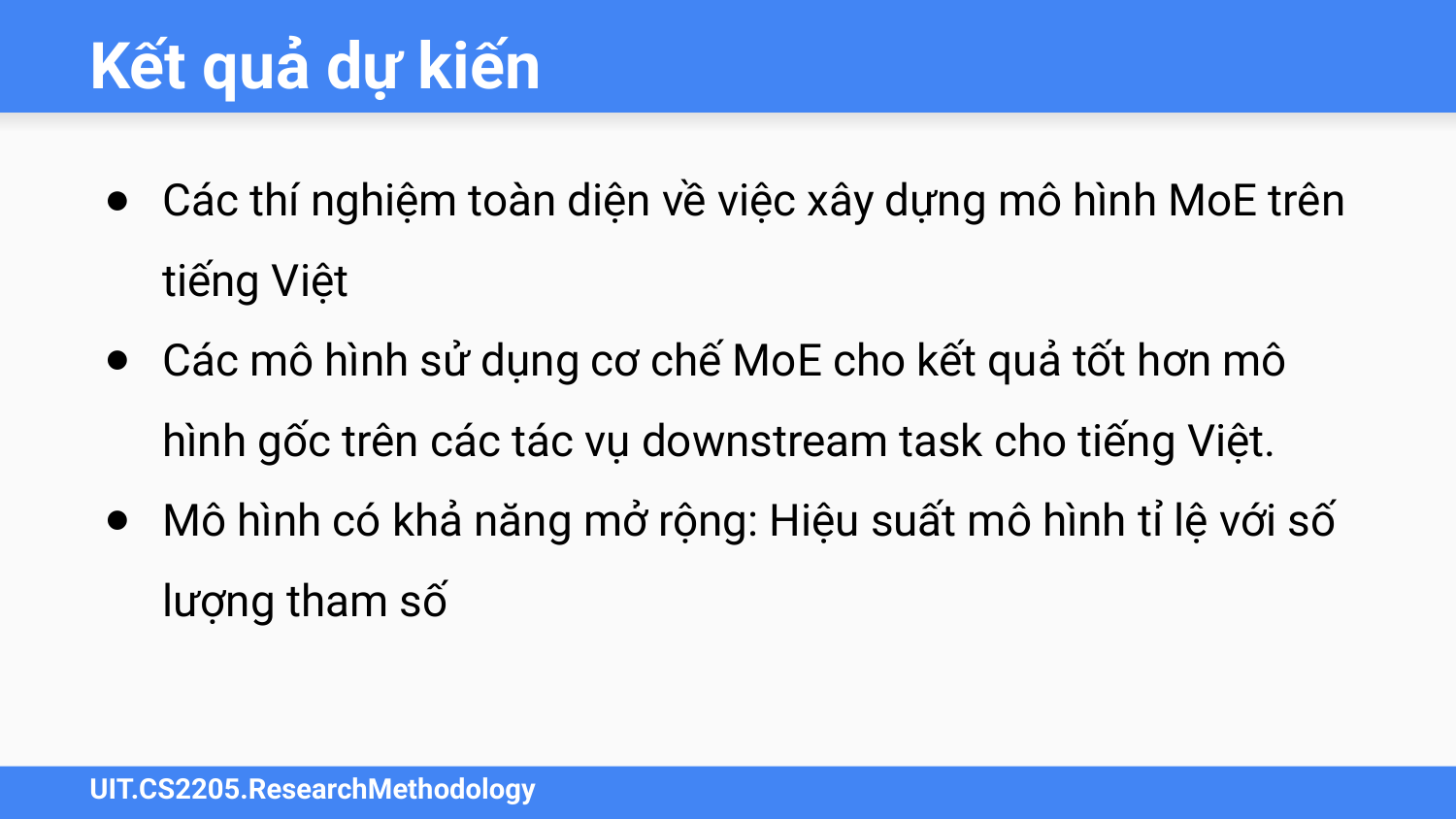

# Kết quả dự kiến
Các thí nghiệm toàn diện về việc xây dựng mô hình MoE trên tiếng Việt
Các mô hình sử dụng cơ chế MoE cho kết quả tốt hơn mô hình gốc trên các tác vụ downstream task cho tiếng Việt.
Mô hình có khả năng mở rộng: Hiệu suất mô hình tỉ lệ với số lượng tham số